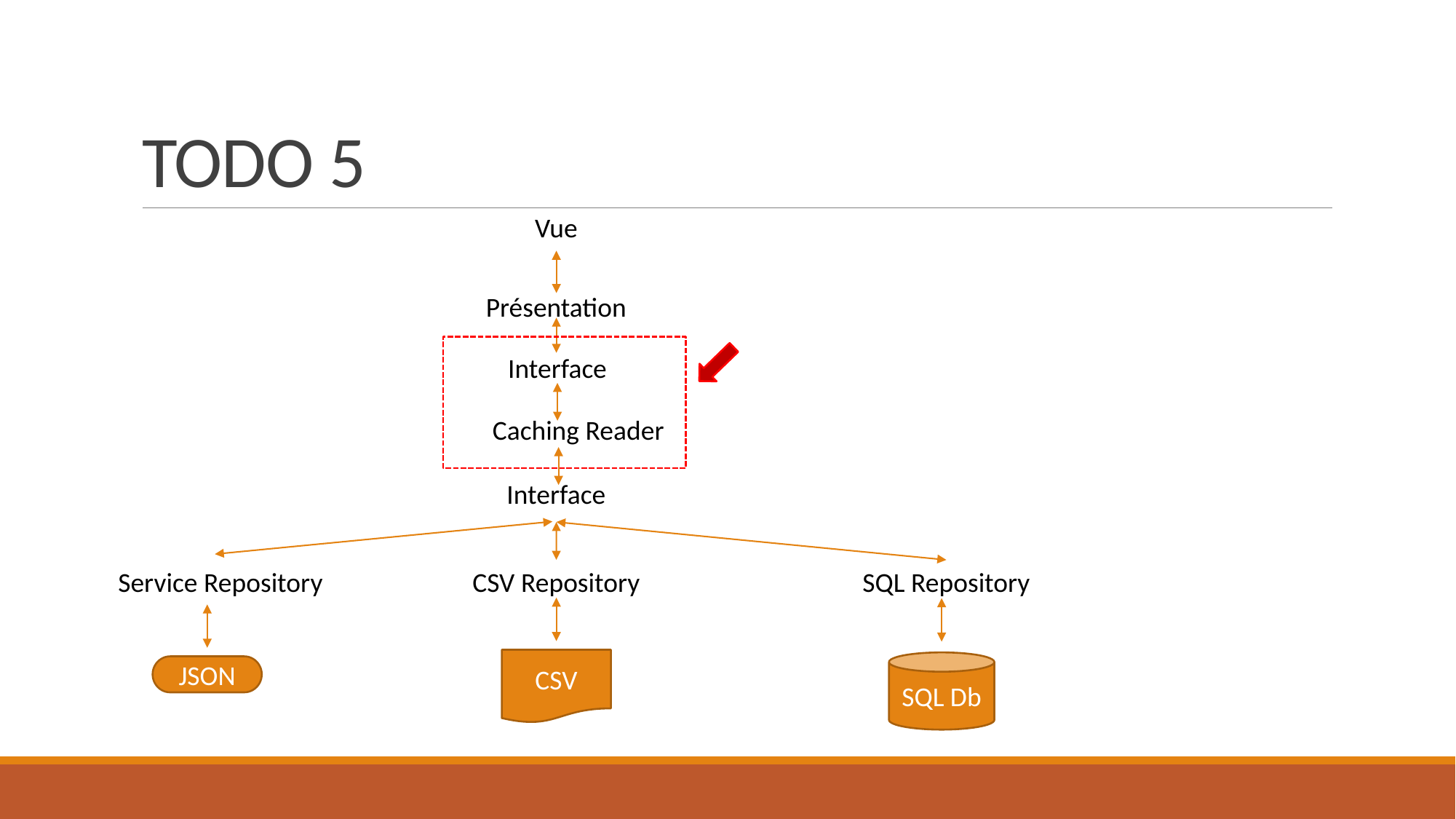

# TODO 5
Vue

Présentation

Interface
Caching Reader
Interface
Service Repository
CSV Repository
SQL Repository
CSV
SQL Db
JSON